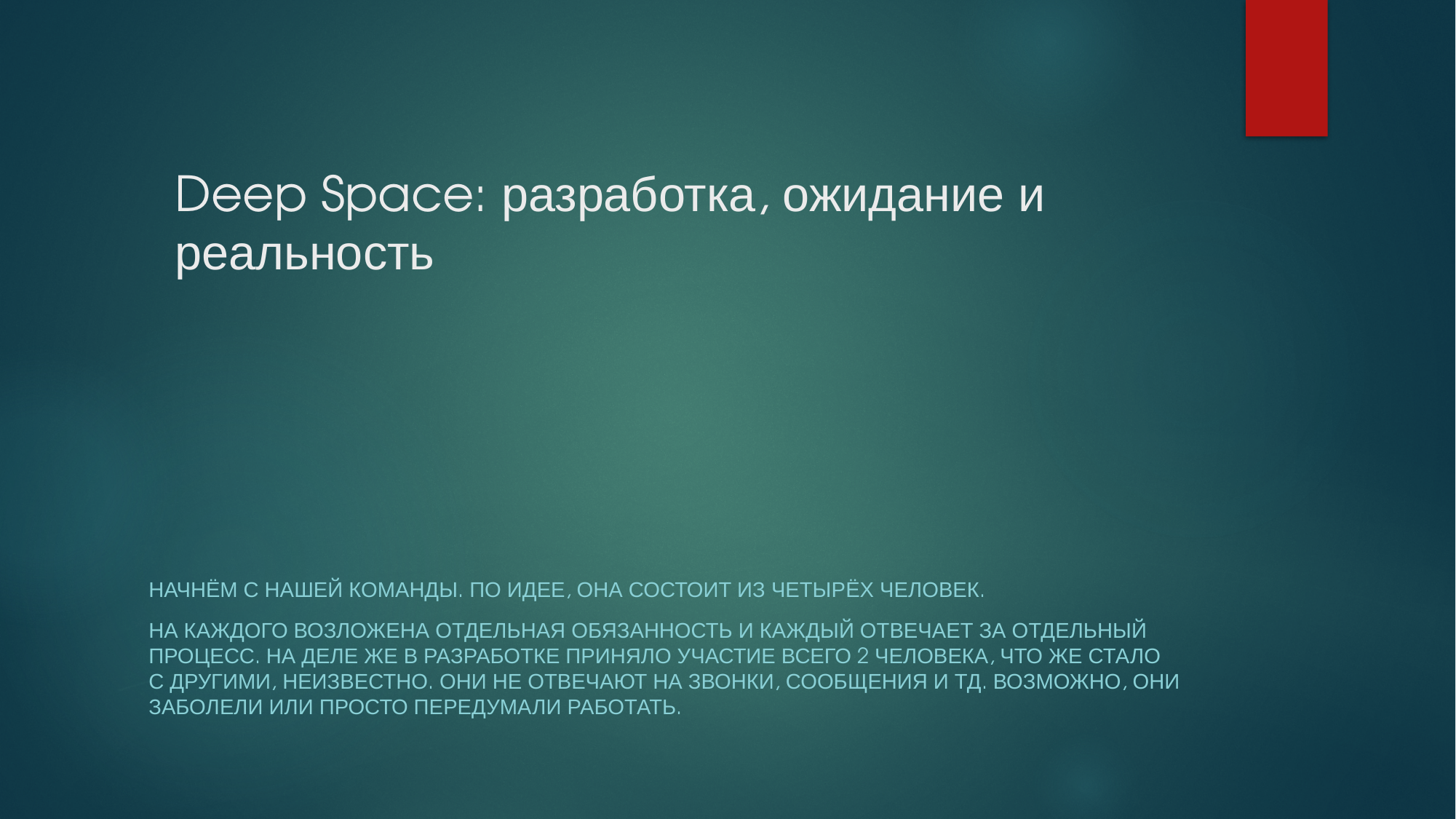

# Deep Space: разработка, ожидание и реальность
Начнём с нашей команды. По идее, она состоит из четырёх человек.
На каждого возложена отдельная обязанность и каждый отвечает за отдельный процесс. На деле же в разработке приняло участие всего 2 человека, что же стало с другими, неизвестно. Они не отвечают на звонки, сообщения и тд. Возможно, они заболели или просто передумали работать.